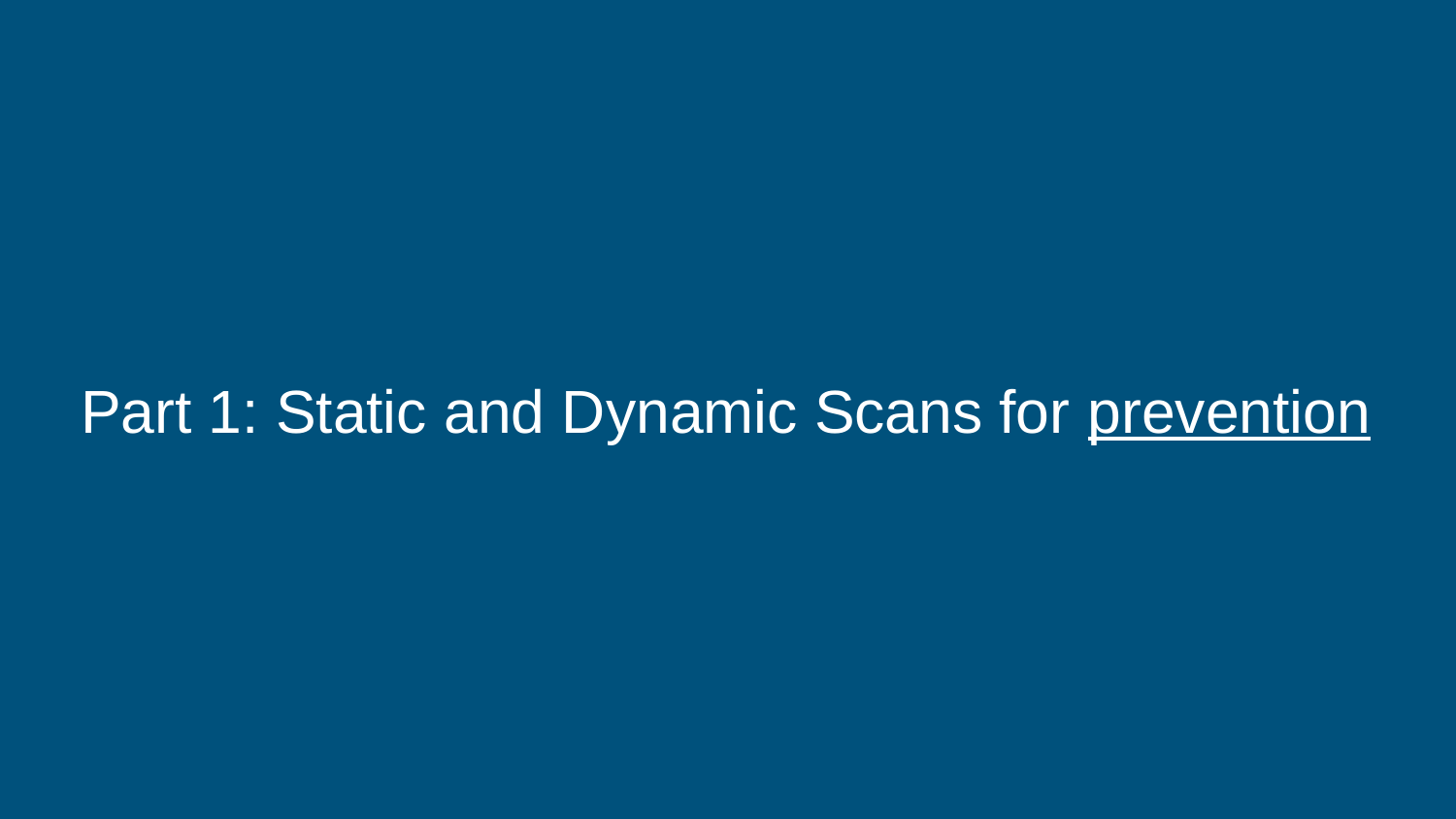

Part 1: Static and Dynamic Scans for prevention